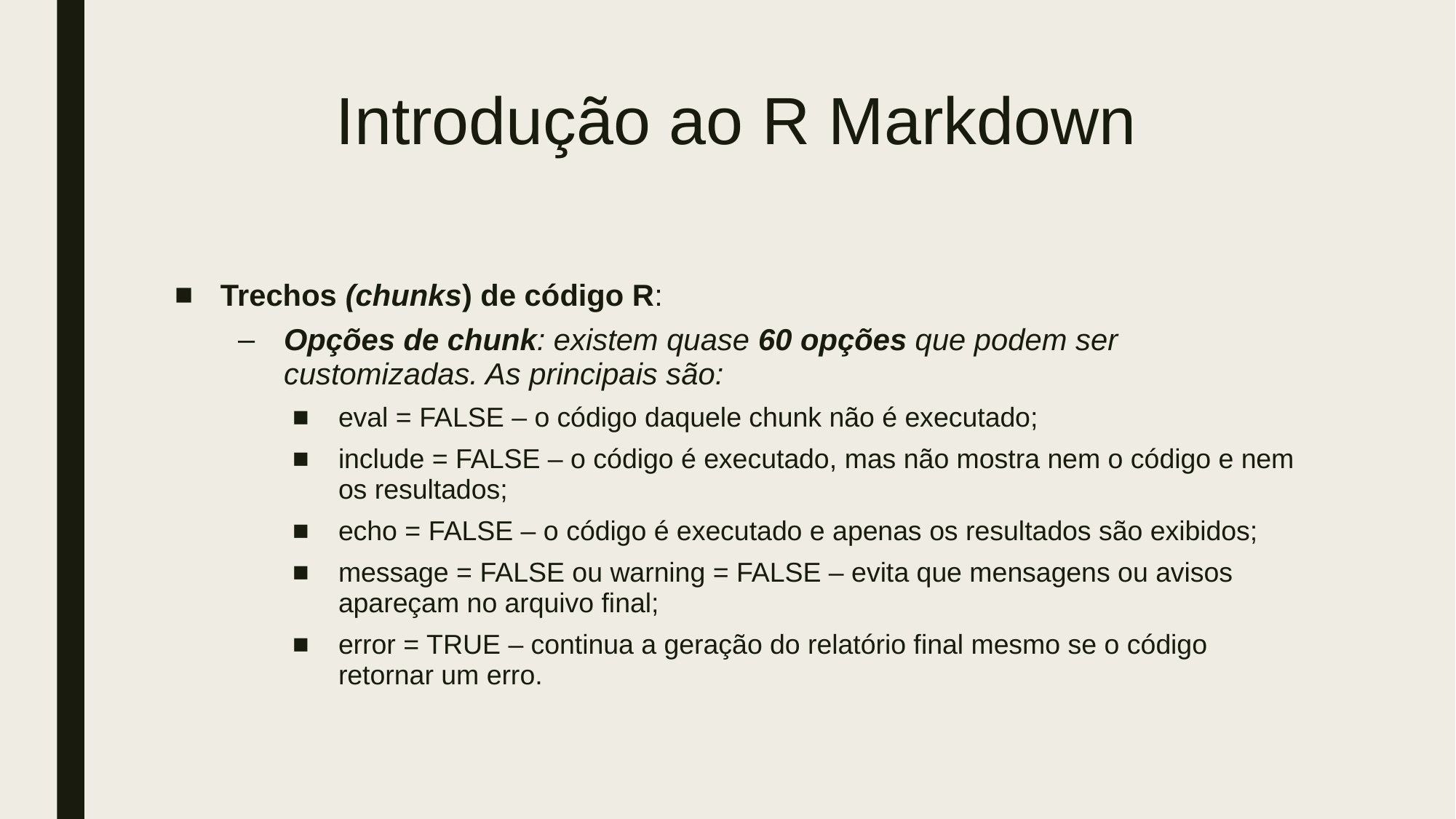

# Introdução ao R Markdown
Trechos (chunks) de código R:
Opções de chunk: existem quase 60 opções que podem ser customizadas. As principais são:
eval = FALSE – o código daquele chunk não é executado;
include = FALSE – o código é executado, mas não mostra nem o código e nem os resultados;
echo = FALSE – o código é executado e apenas os resultados são exibidos;
message = FALSE ou warning = FALSE – evita que mensagens ou avisos apareçam no arquivo final;
error = TRUE – continua a geração do relatório final mesmo se o código retornar um erro.